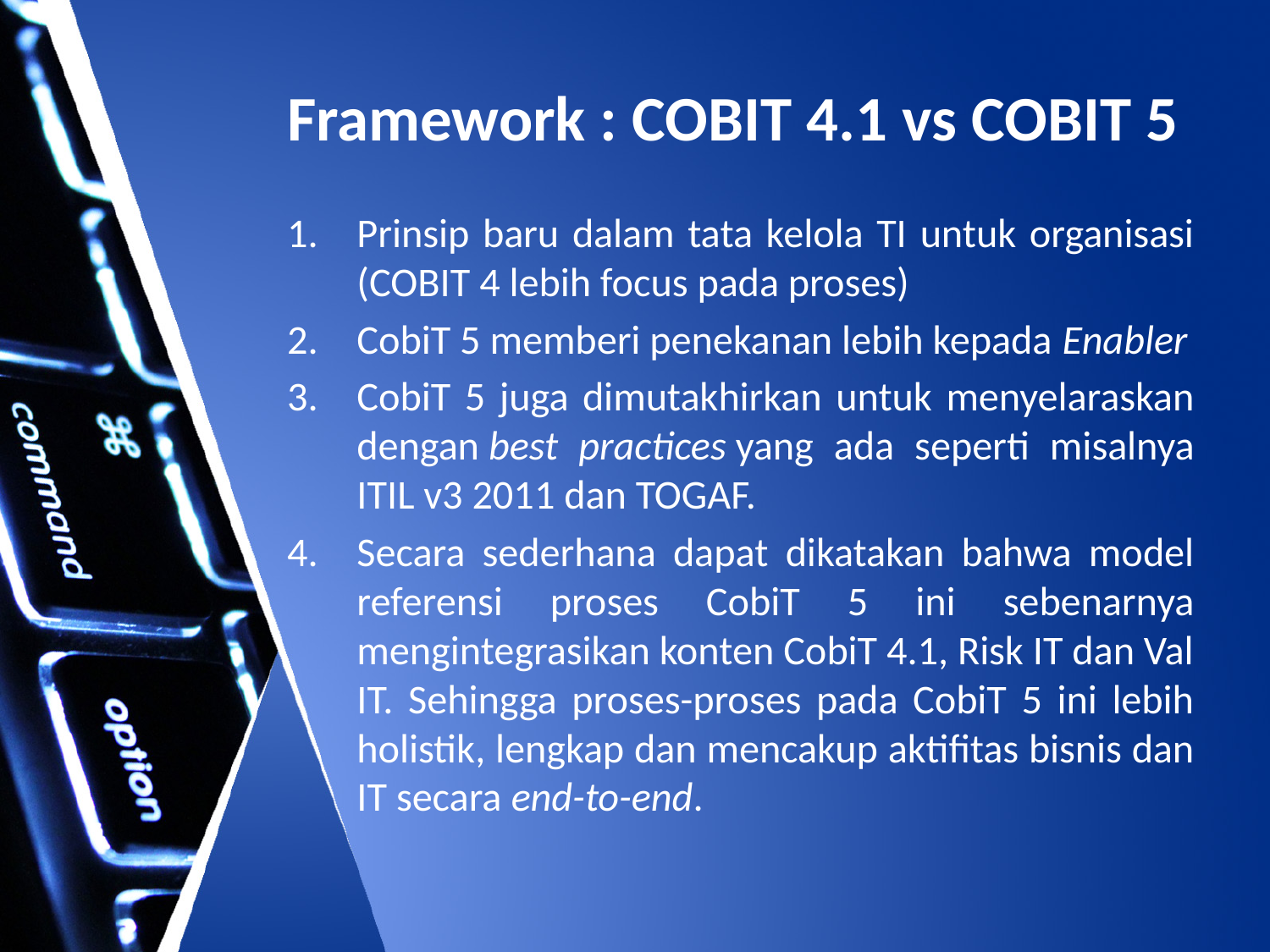

# Framework : COBIT 4.1 vs COBIT 5
Prinsip baru dalam tata kelola TI untuk organisasi (COBIT 4 lebih focus pada proses)
CobiT 5 memberi penekanan lebih kepada Enabler
CobiT 5 juga dimutakhirkan untuk menyelaraskan dengan best practices yang ada seperti misalnya ITIL v3 2011 dan TOGAF.
Secara sederhana dapat dikatakan bahwa model referensi proses CobiT 5 ini sebenarnya mengintegrasikan konten CobiT 4.1, Risk IT dan Val IT. Sehingga proses-proses pada CobiT 5 ini lebih holistik, lengkap dan mencakup aktifitas bisnis dan IT secara end-to-end.